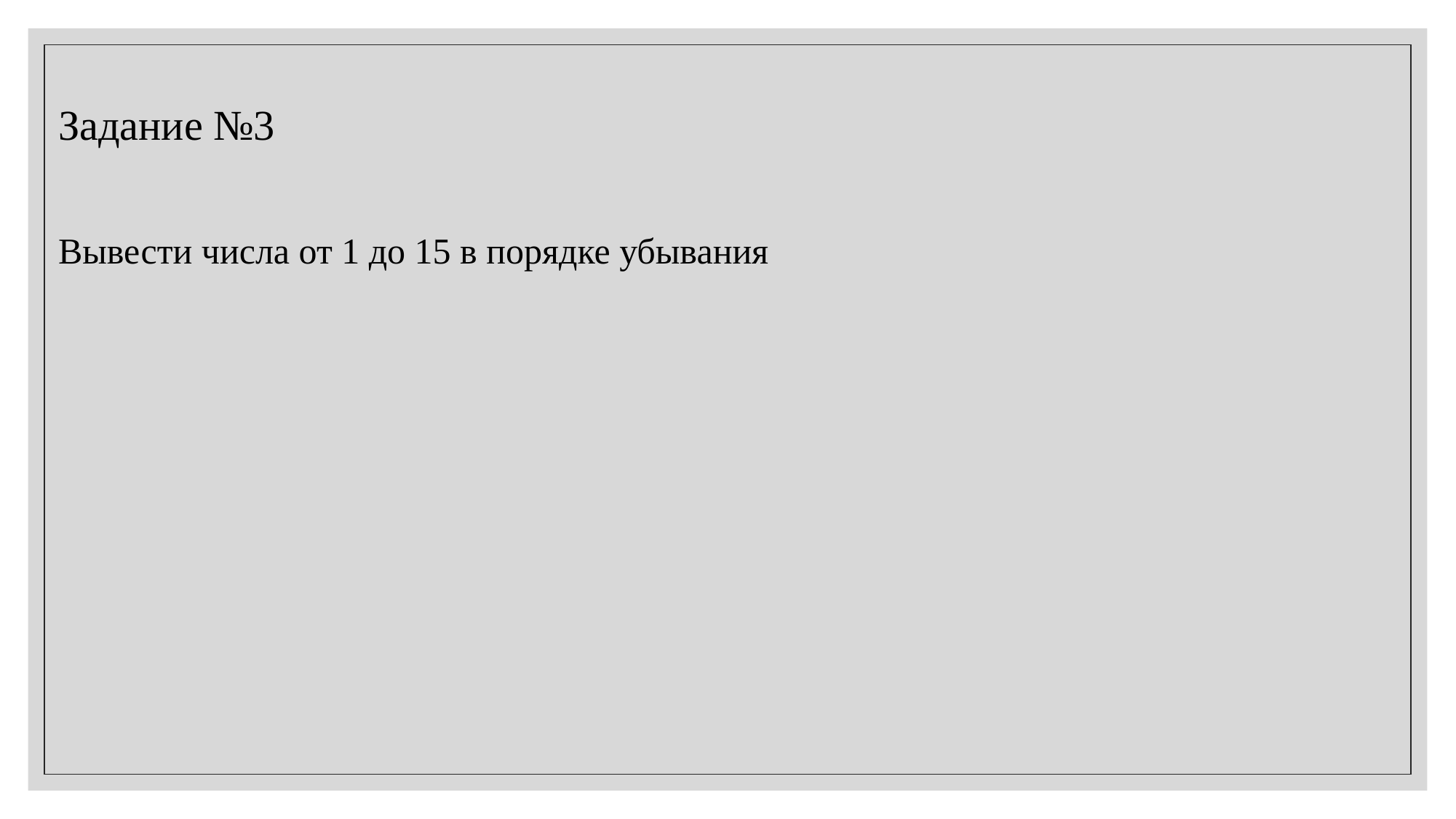

Задание №3

Вывести числа от 1 до 15 в порядке убывания